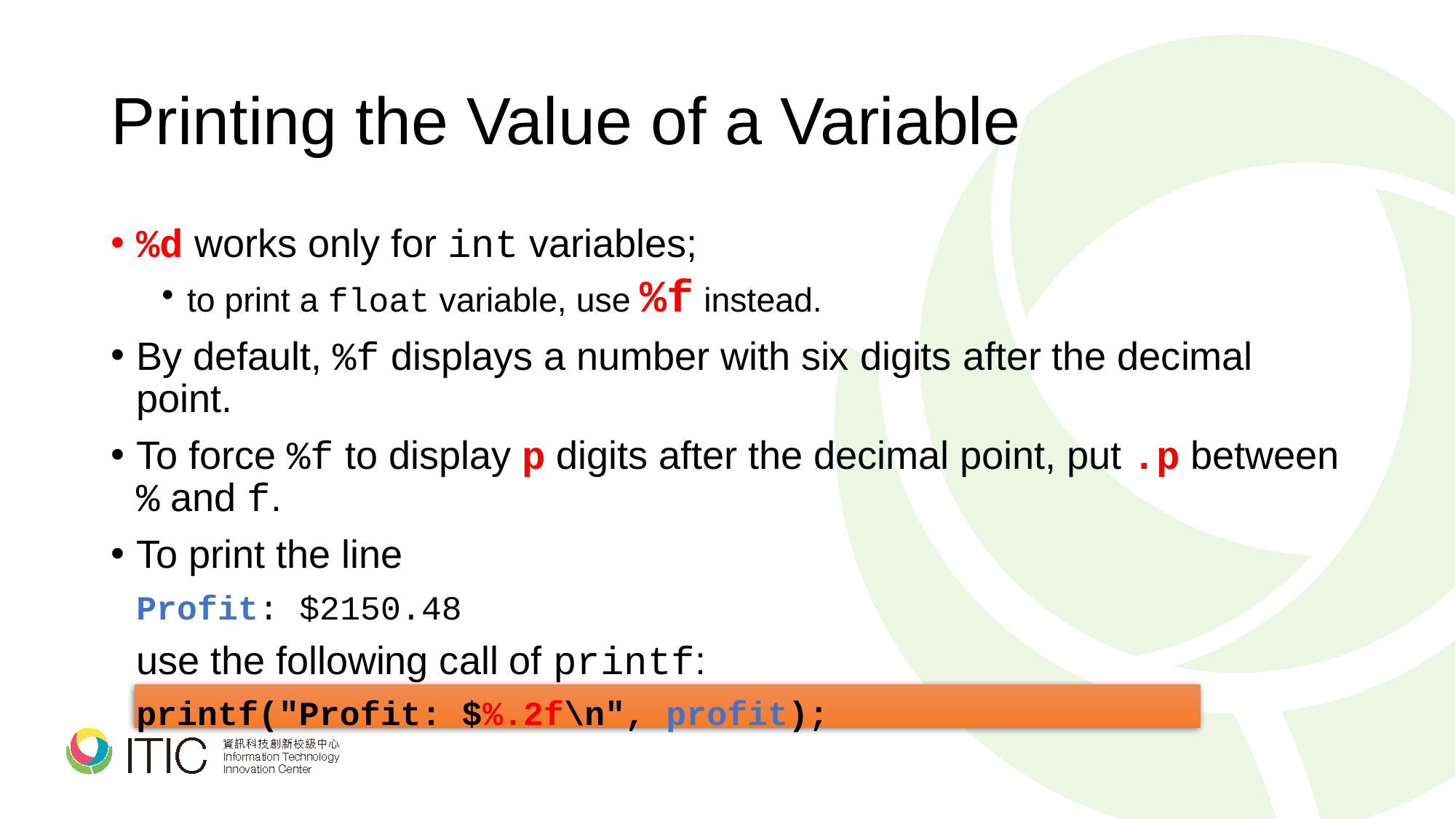

# Printing the Value of a Variable
%d works only for int variables;
to print a float variable, use %f instead.
By default, %f displays a number with six digits after the decimal point.
To force %f to display p digits after the decimal point, put .p between % and f.
To print the line
	Profit: $2150.48
	use the following call of printf:
	printf("Profit: $%.2f\n", profit);